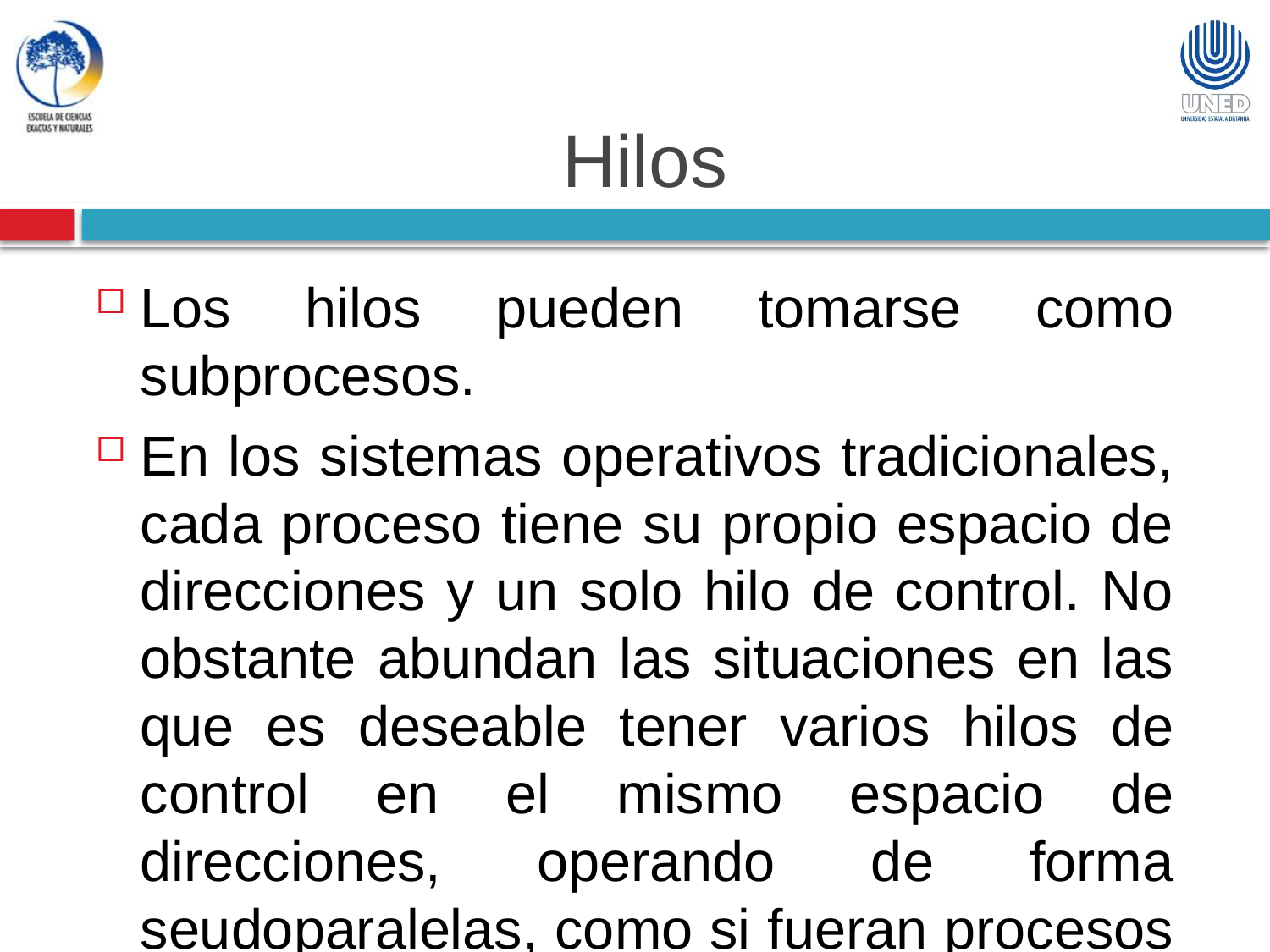

Hilos
Los hilos pueden tomarse como subprocesos.
En los sistemas operativos tradicionales, cada proceso tiene su propio espacio de direcciones y un solo hilo de control. No obstante abundan las situaciones en las que es deseable tener varios hilos de control en el mismo espacio de direcciones, operando de forma seudoparalelas, como si fueran procesos individuales.